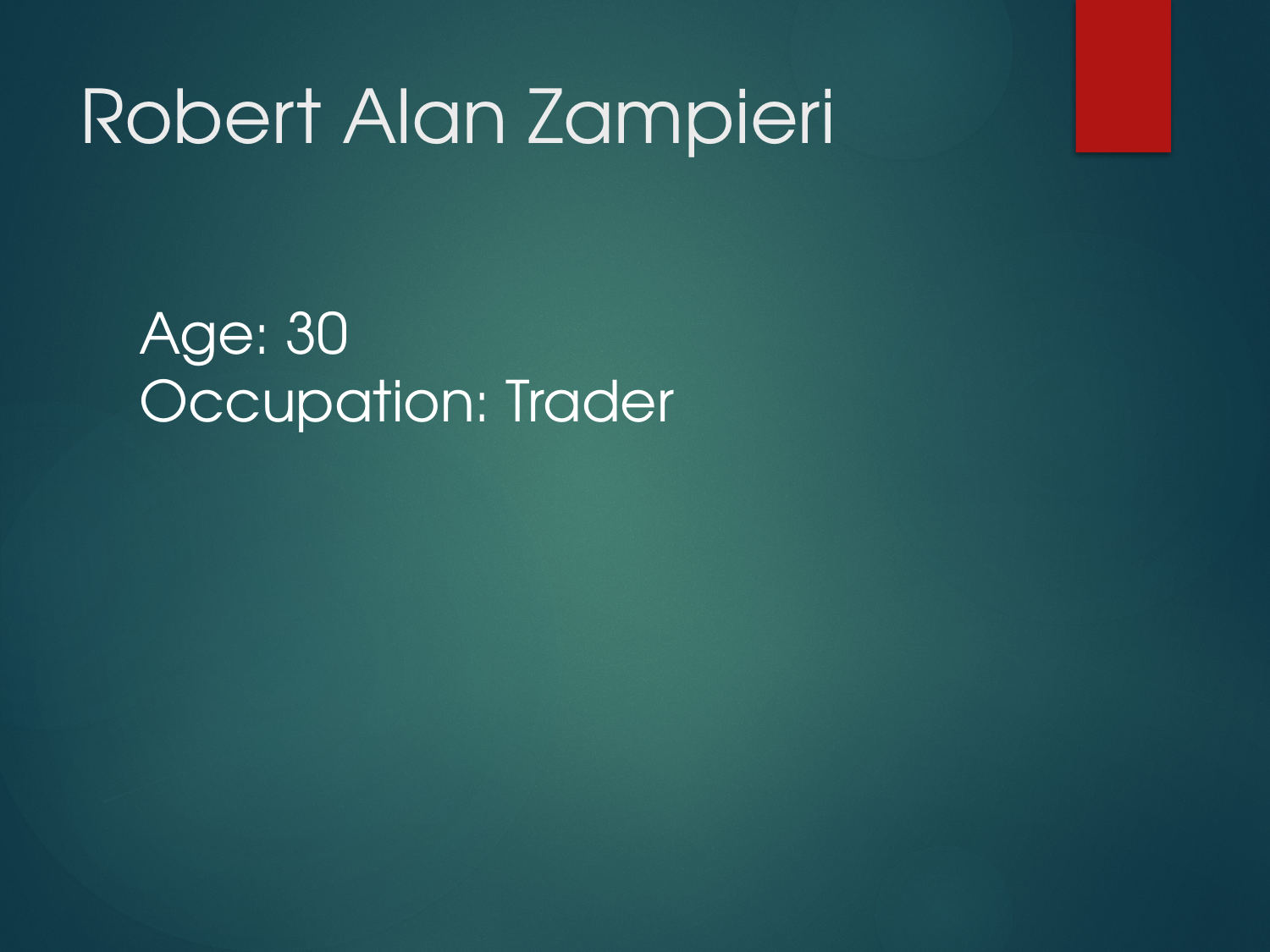

# Robert Alan Zampieri

Age: 30
Occupation: Trader